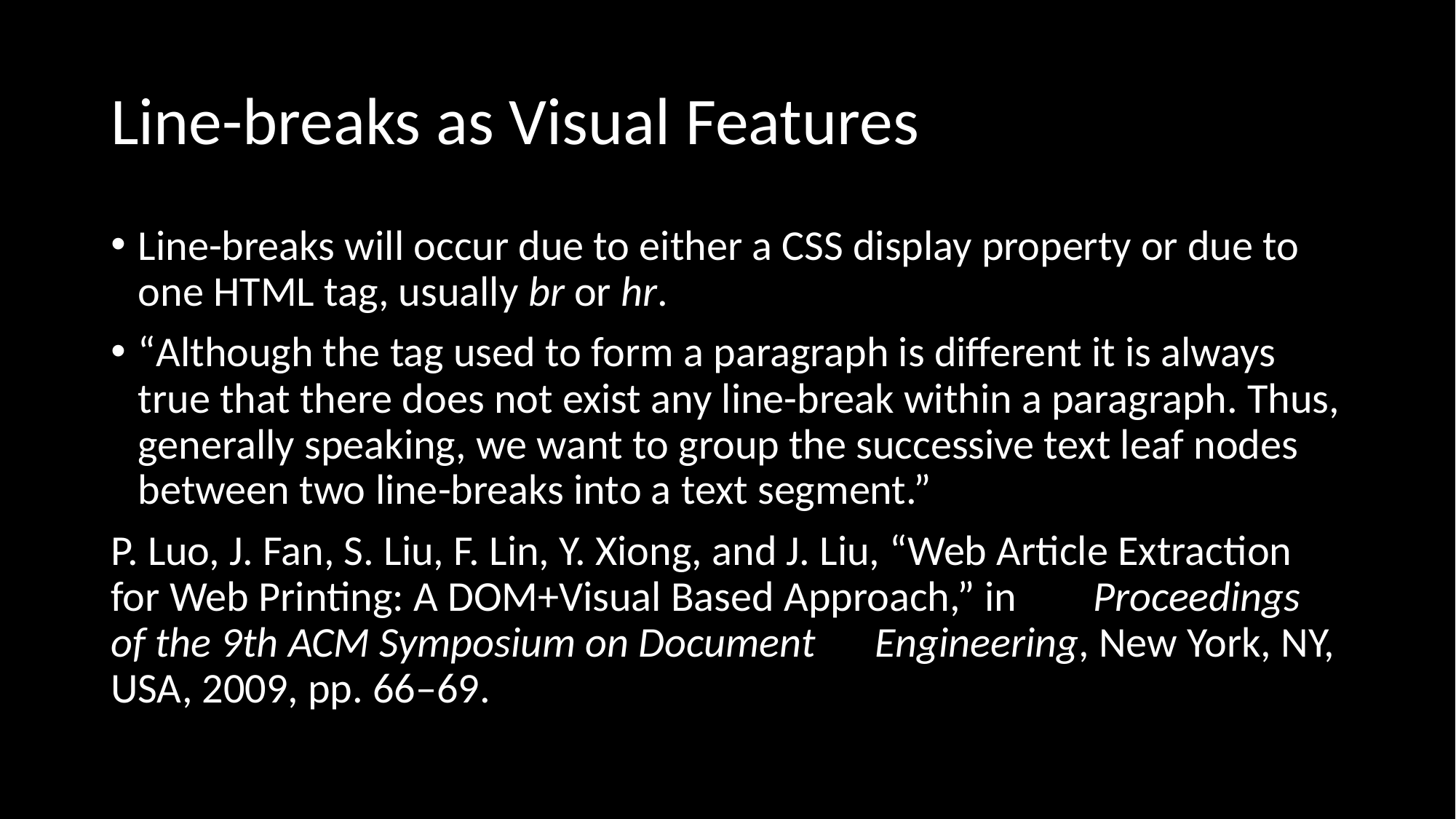

# Line-breaks as Visual Features
Line-breaks will occur due to either a CSS display property or due to one HTML tag, usually br or hr.
“Although the tag used to form a paragraph is different it is always true that there does not exist any line-break within a paragraph. Thus, generally speaking, we want to group the successive text leaf nodes between two line-breaks into a text segment.”
P. Luo, J. Fan, S. Liu, F. Lin, Y. Xiong, and J. Liu, “Web Article Extraction 	for Web Printing: A DOM+Visual Based Approach,” in 	Proceedings of the 9th ACM Symposium on Document 	Engineering, New York, NY, USA, 2009, pp. 66–69.